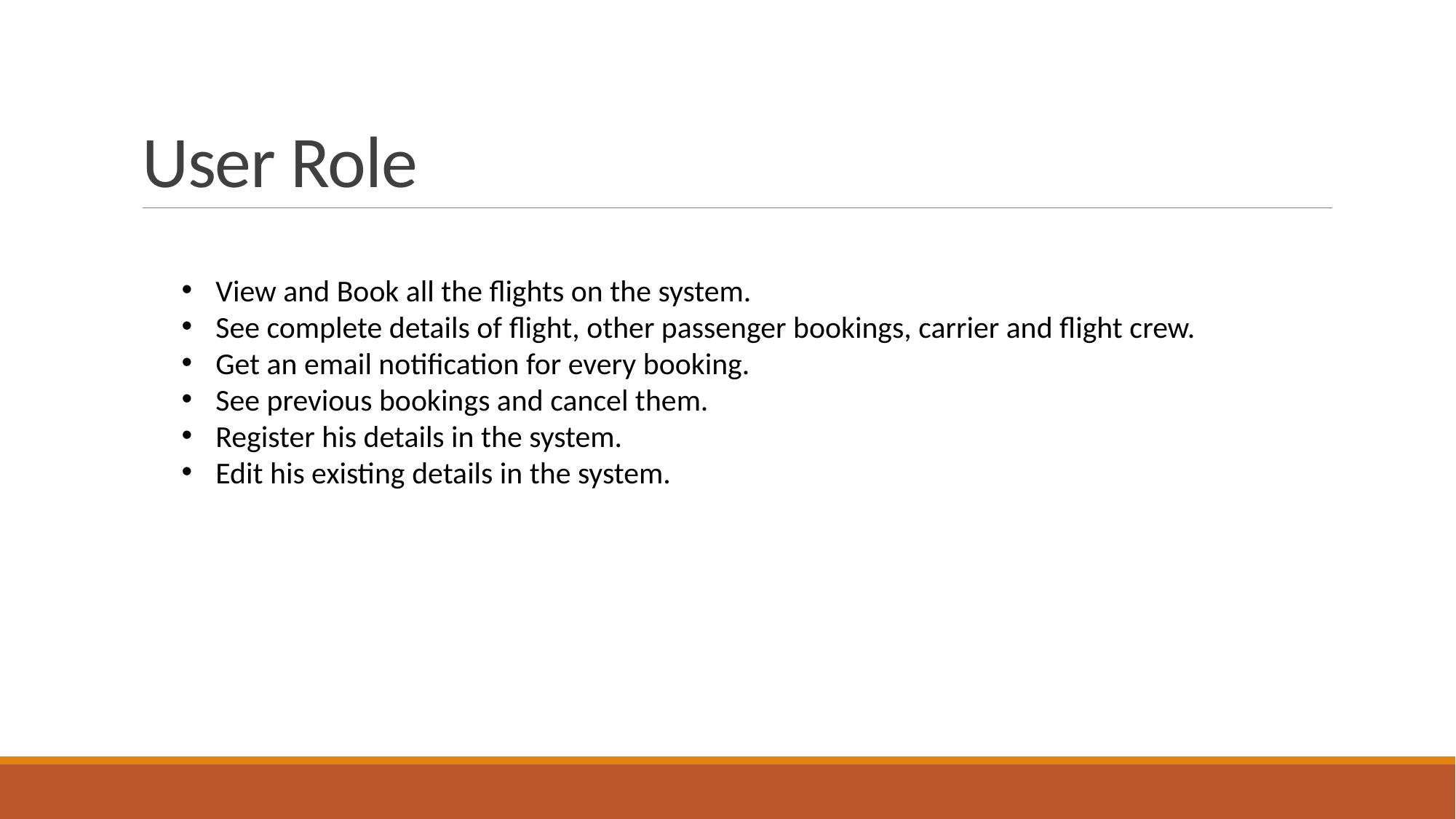

# User Role
View and Book all the flights on the system.
See complete details of flight, other passenger bookings, carrier and flight crew.
Get an email notification for every booking.
See previous bookings and cancel them.
Register his details in the system.
Edit his existing details in the system.